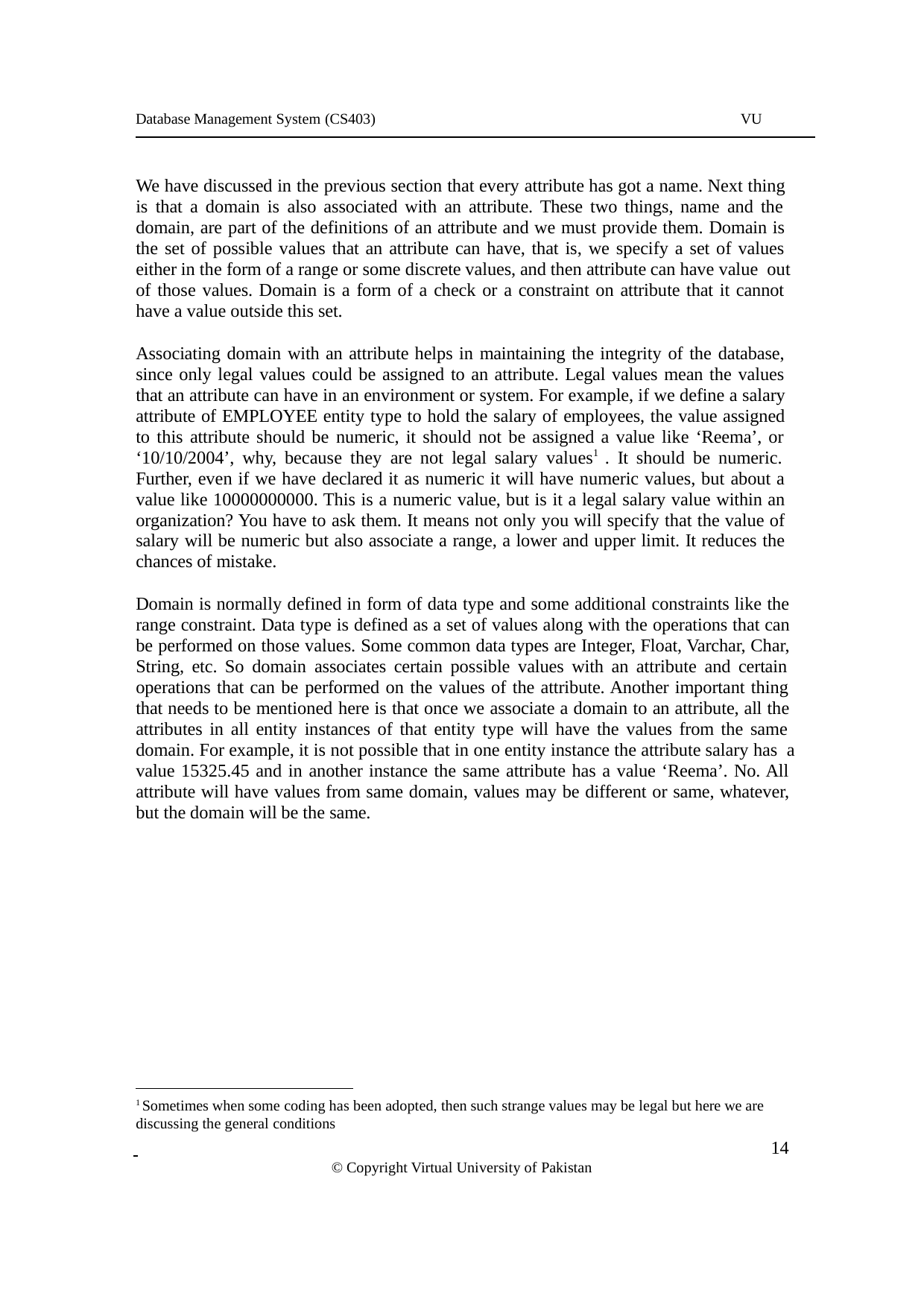

Database Management System (CS403)
VU

We have discussed in the previous section that every attribute has got a name. Next thing  is that a domain is also associated with an attribute. These two things, name and the  domain, are part of the definitions of an attribute and we must provide them. Domain is  the set of possible values that an attribute can have, that is, we specify a set of values  either in the form of a range or some discrete values, and then attribute can have value  out of those values. Domain is a form of a check or a constraint on attribute that it cannot  have a value outside this set.

Associating domain with an attribute helps in maintaining the integrity of the database,  since only legal values could be assigned to an attribute. Legal values mean the values  that an attribute can have in an environment or system. For example, if we define a salary  attribute of EMPLOYEE entity type to hold the salary of employees, the value assigned  to this attribute should be numeric, it should not be assigned a value like ‘Reema’, or  ‘10/10/2004’, why, because they are not legal salary values1 . It should be numeric.  Further, even if we have declared it as numeric it will have numeric values, but about a  value like 10000000000. This is a numeric value, but is it a legal salary value within an  organization? You have to ask them. It means not only you will specify that the value of  salary will be numeric but also associate a range, a lower and upper limit. It reduces the  chances of mistake.

Domain is normally defined in form of data type and some additional constraints like the  range constraint. Data type is defined as a set of values along with the operations that can  be performed on those values. Some common data types are Integer, Float, Varchar, Char,  String, etc. So domain associates certain possible values with an attribute and certain  operations that can be performed on the values of the attribute. Another important thing  that needs to be mentioned here is that once we associate a domain to an attribute, all the  attributes in all entity instances of that entity type will have the values from the same  domain. For example, it is not possible that in one entity instance the attribute salary has  a value 15325.45 and in another instance the same attribute has a value ‘Reema’. No. All  attribute will have values from same domain, values may be different or same, whatever,  but the domain will be the same.

1 Sometimes when some coding has been adopted, then such strange values may be legal but here we are  discussing the general conditions
 	 14
© Copyright Virtual University of Pakistan